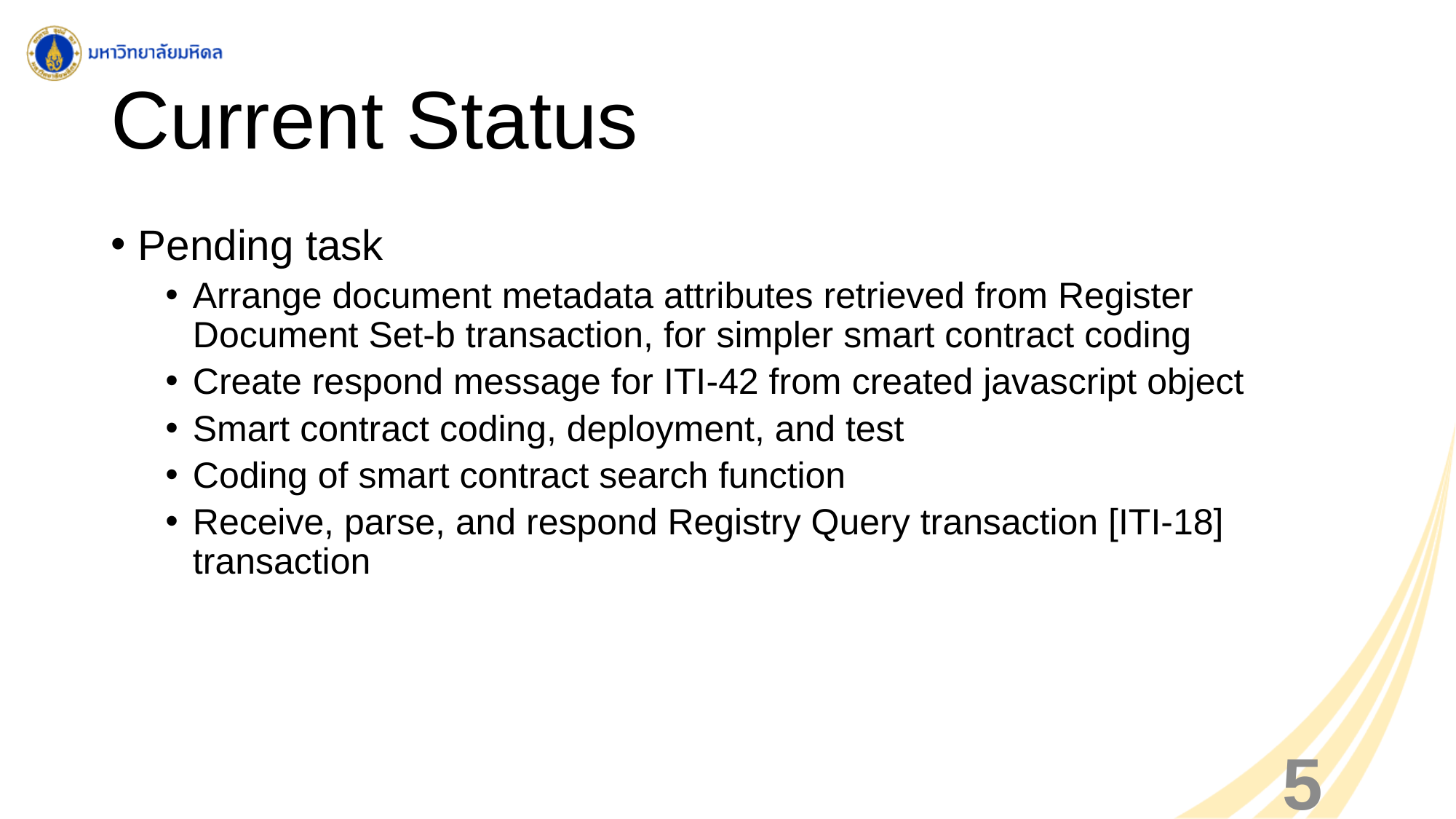

# Current Status
Pending task
Arrange document metadata attributes retrieved from Register Document Set-b transaction, for simpler smart contract coding
Create respond message for ITI-42 from created javascript object
Smart contract coding, deployment, and test
Coding of smart contract search function
Receive, parse, and respond Registry Query transaction [ITI-18] transaction

59